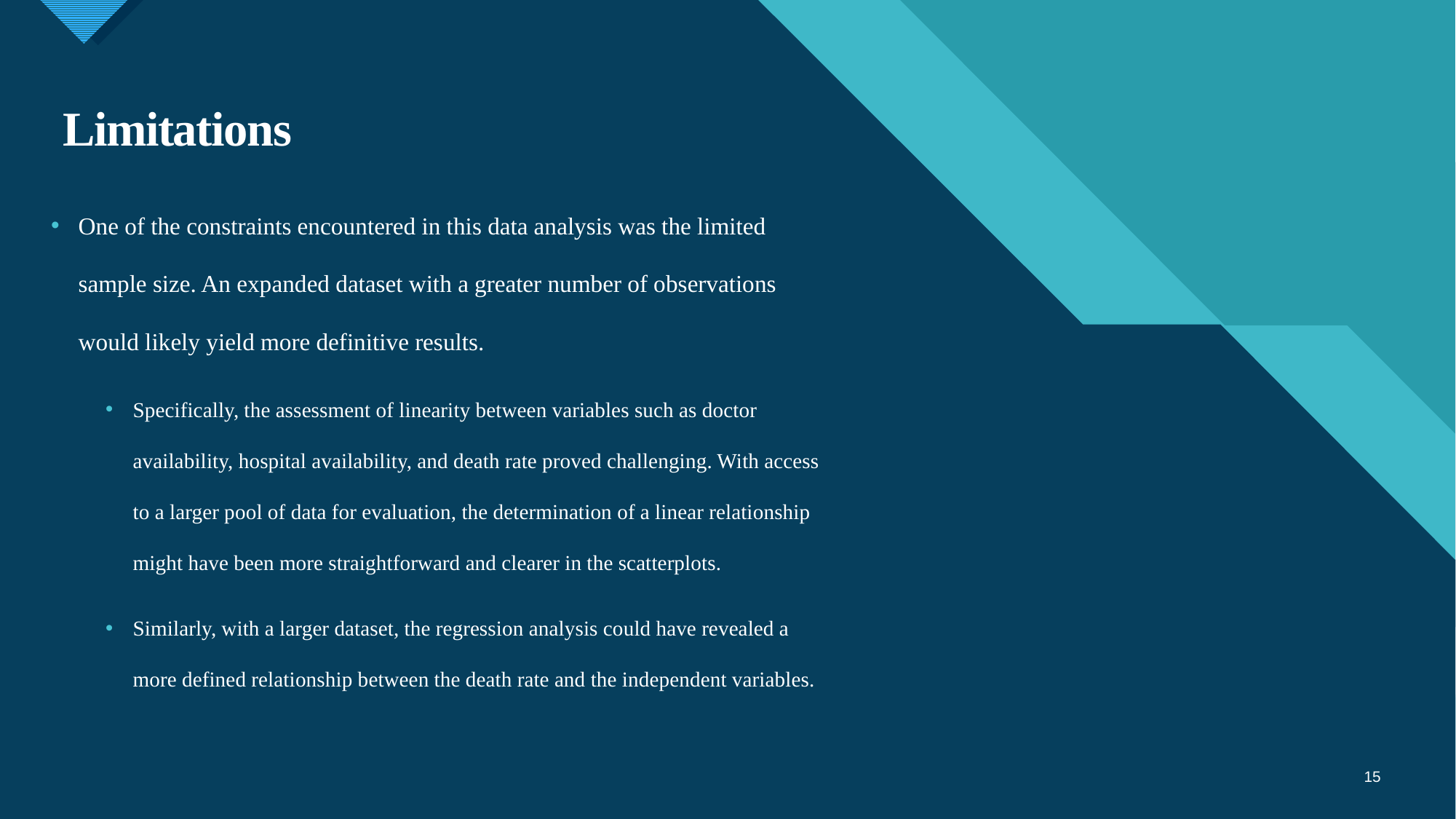

# Limitations
One of the constraints encountered in this data analysis was the limited sample size. An expanded dataset with a greater number of observations would likely yield more definitive results.
Specifically, the assessment of linearity between variables such as doctor availability, hospital availability, and death rate proved challenging. With access to a larger pool of data for evaluation, the determination of a linear relationship might have been more straightforward and clearer in the scatterplots.
Similarly, with a larger dataset, the regression analysis could have revealed a more defined relationship between the death rate and the independent variables.

15